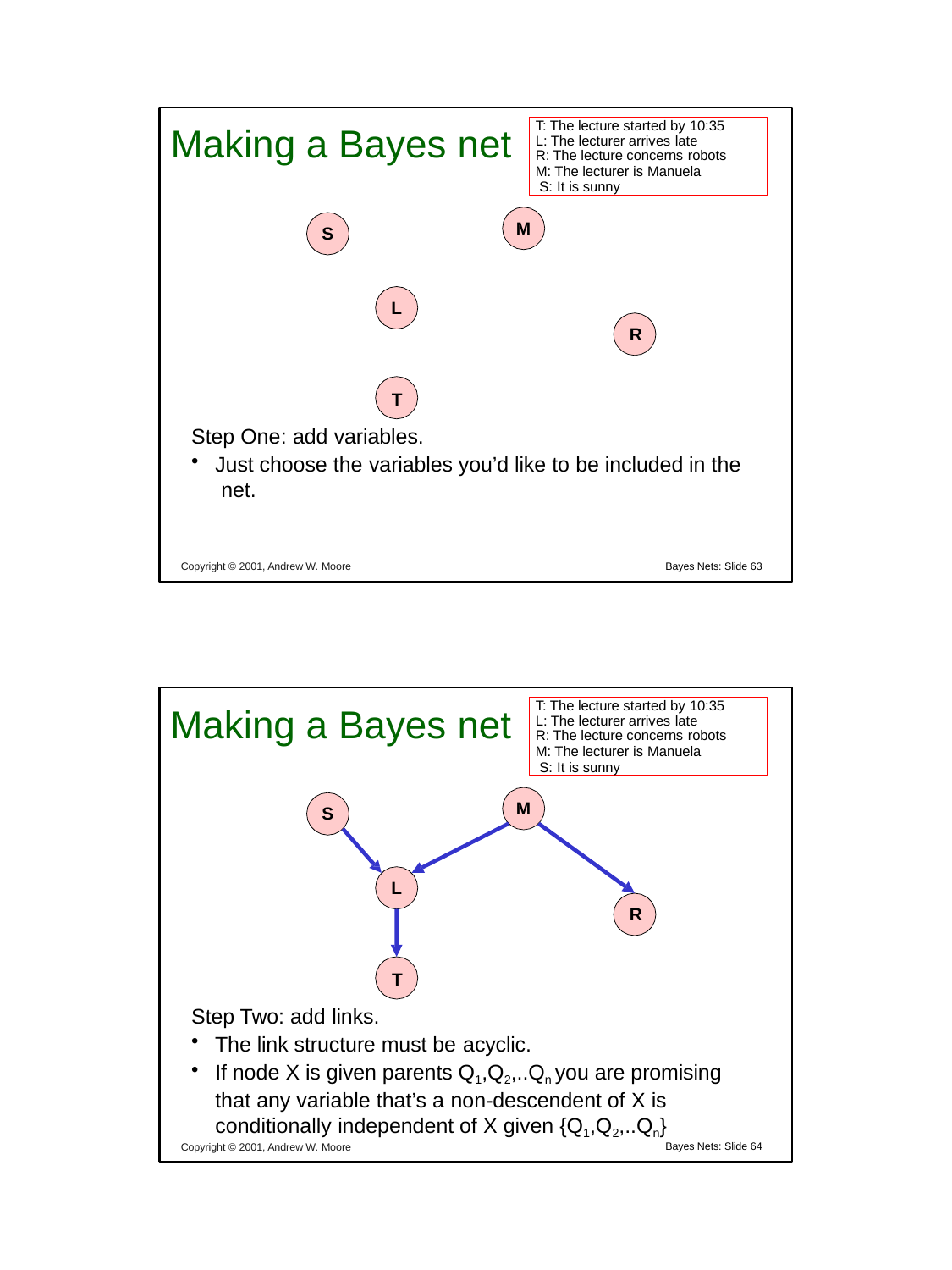

T: The lecture started by 10:35  L: The lecturer arrives late
R: The lecture concerns robots
M: The lecturer is Manuela  S: It is sunny
# Making a Bayes net

M
S

L

R

T
Step One: add variables.
Just choose the variables you’d like to be included in the  net.

Copyright © 2001, Andrew W. Moore
Bayes Nets: Slide 63

T: The lecture started by 10:35  L: The lecturer arrives late
R: The lecture concerns robots
M: The lecturer is Manuela  S: It is sunny
Making a Bayes net

M
S

L

R

T
Step Two: add links.
The link structure must be acyclic.
If node X is given parents Q1,Q2,..Qn you are promising  that any variable that’s a non-descendent of X is  conditionally independent of X given {Q1,Q2,..Qn}

Copyright © 2001, Andrew W. Moore
Bayes Nets: Slide 64